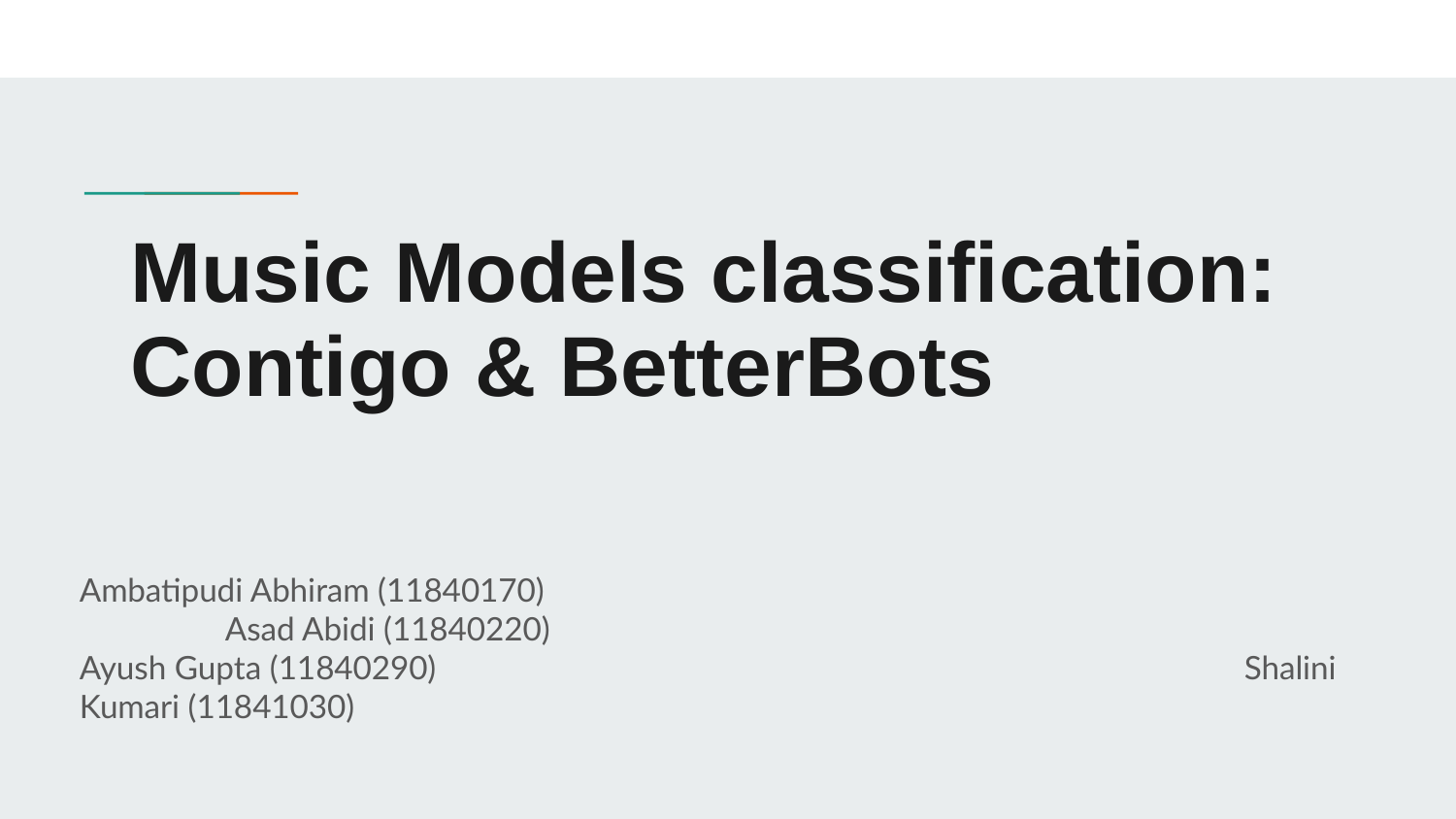

# Music Models classification: Contigo & BetterBots
Ambatipudi Abhiram (11840170)    						Asad Abidi (11840220)
Ayush Gupta (11840290)                    					Shalini Kumari (11841030)